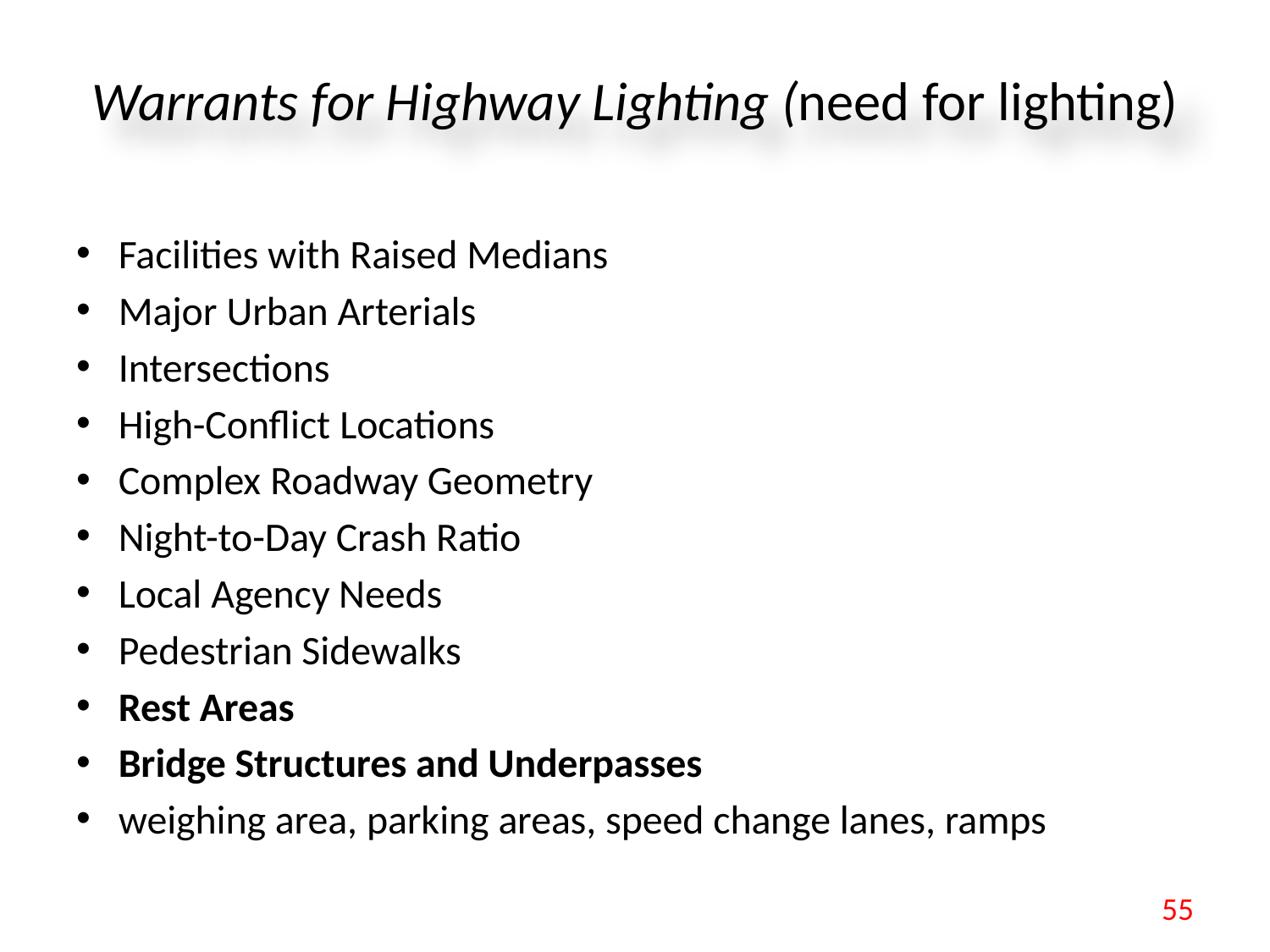

# Warrants for Highway Lighting (need for lighting)
Facilities with Raised Medians
Major Urban Arterials
Intersections
High-Conflict Locations
Complex Roadway Geometry
Night-to-Day Crash Ratio
Local Agency Needs
Pedestrian Sidewalks
Rest Areas
Bridge Structures and Underpasses
weighing area, parking areas, speed change lanes, ramps

55